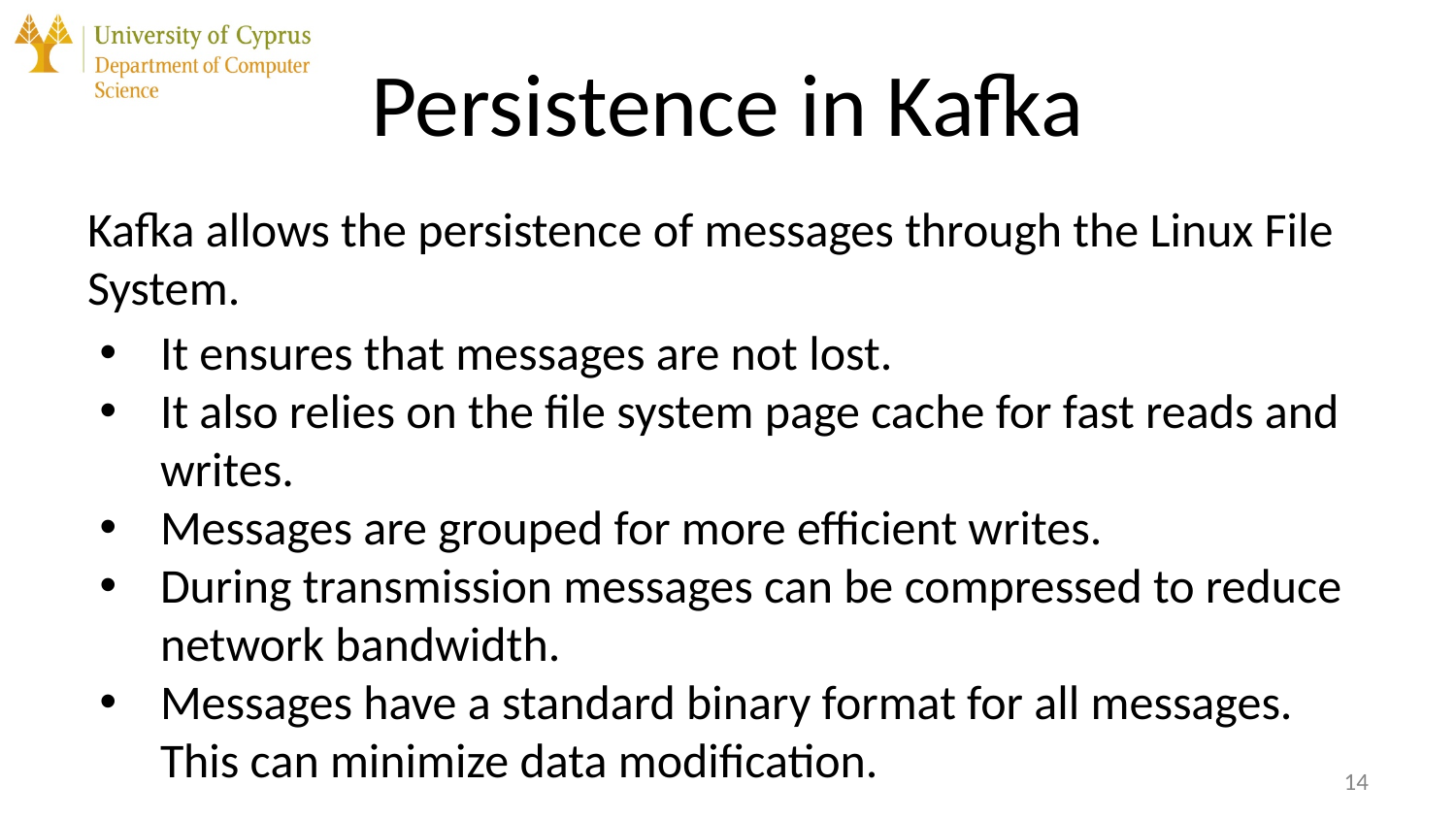

# Persistence in Kafka
Kafka allows the persistence of messages through the Linux File System.
It ensures that messages are not lost.
It also relies on the file system page cache for fast reads and writes.
Messages are grouped for more efficient writes.
During transmission messages can be compressed to reduce network bandwidth.
Messages have a standard binary format for all messages. This can minimize data modification.
14